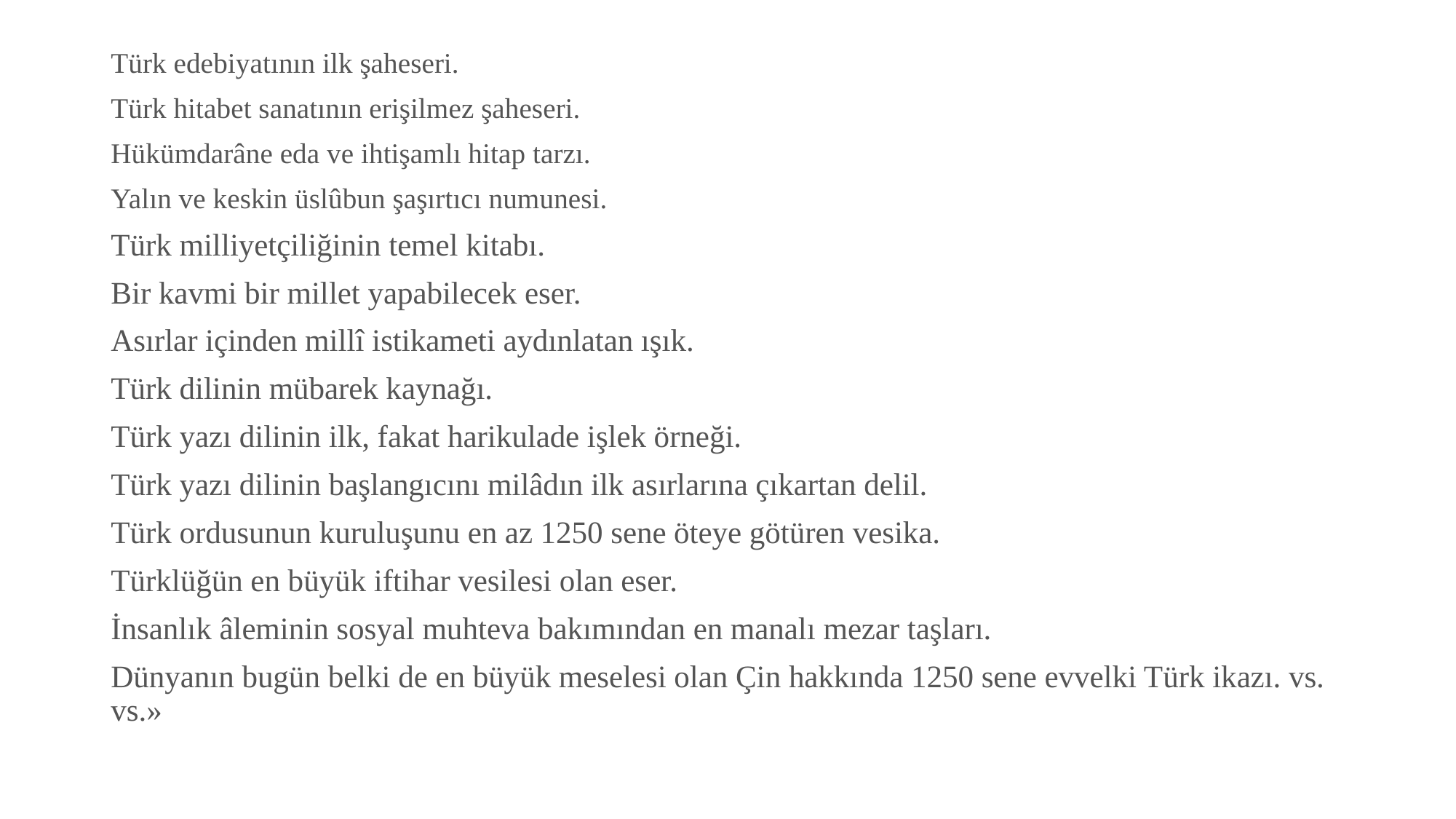

Türk edebiyatının ilk şaheseri.
Türk hitabet sanatının erişilmez şaheseri.
Hükümdarâne eda ve ihtişamlı hitap tarzı.
Yalın ve keskin üslûbun şaşırtıcı numunesi.
Türk milliyetçiliğinin temel kitabı.
Bir kavmi bir millet yapabilecek eser.
Asırlar içinden millî istikameti aydınlatan ışık.
Türk dilinin mübarek kaynağı.
Türk yazı dilinin ilk, fakat harikulade işlek örneği.
Türk yazı dilinin başlangıcını milâdın ilk asırlarına çıkartan delil.
Türk ordusunun kuruluşunu en az 1250 sene öteye götüren vesika.
Türklüğün en büyük iftihar vesilesi olan eser.
İnsanlık âleminin sosyal muhteva bakımından en manalı mezar taşları.
Dünyanın bugün belki de en büyük meselesi olan Çin hakkında 1250 sene evvelki Türk ikazı. vs. vs.»